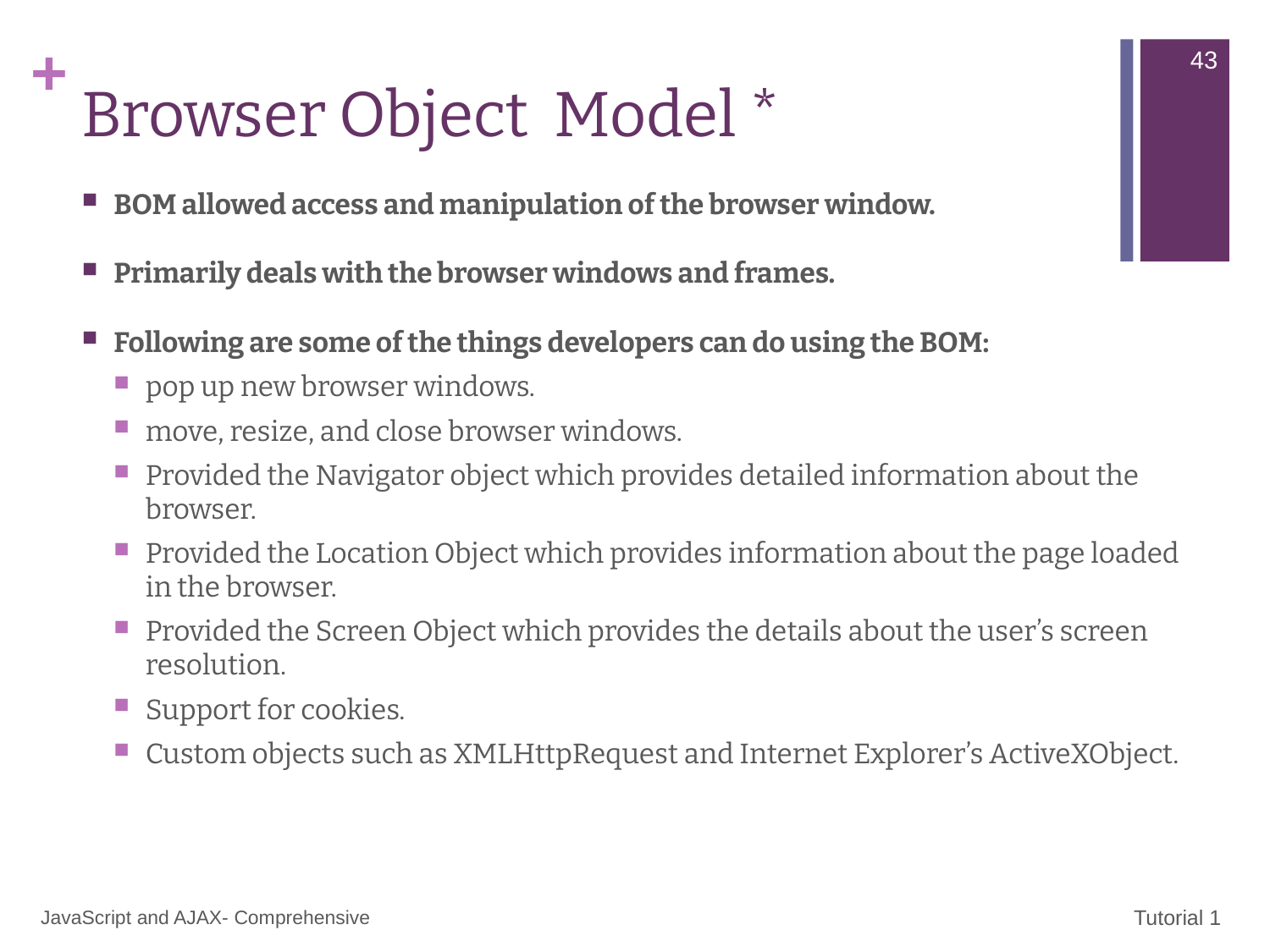

43
# Browser Object  Model *
BOM allowed access and manipulation of the browser window.
Primarily deals with the browser windows and frames.
Following are some of the things developers can do using the BOM:
pop up new browser windows.
move, resize, and close browser windows.
Provided the Navigator object which provides detailed information about the browser.
Provided the Location Object which provides information about the page loaded in the browser.
Provided the Screen Object which provides the details about the user’s screen resolution.
Support for cookies.
Custom objects such as XMLHttpRequest and Internet Explorer’s ActiveXObject.
JavaScript and AJAX- Comprehensive
Tutorial 1